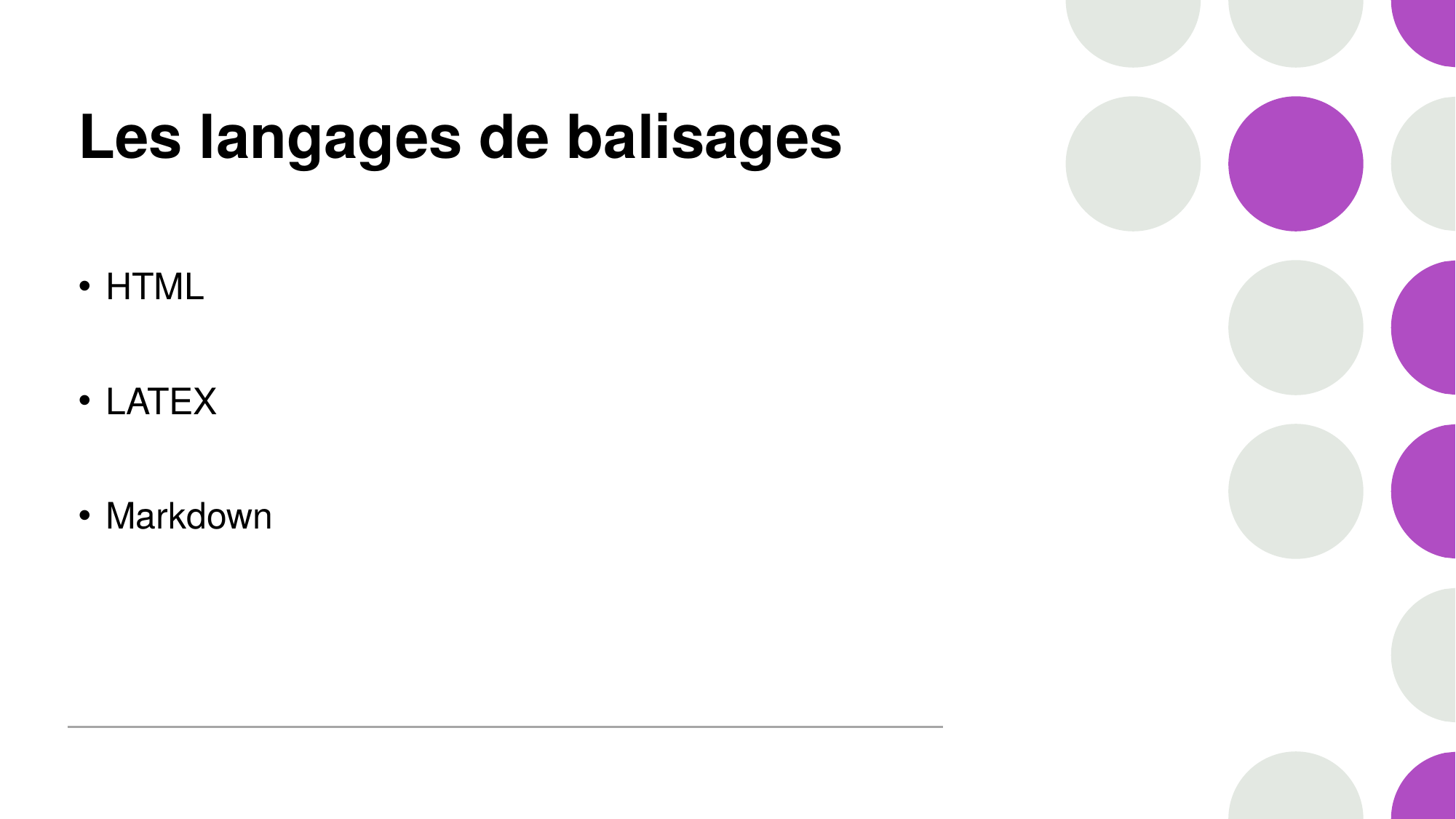

# Les langages de balisages
HTML

LATEX

Markdown